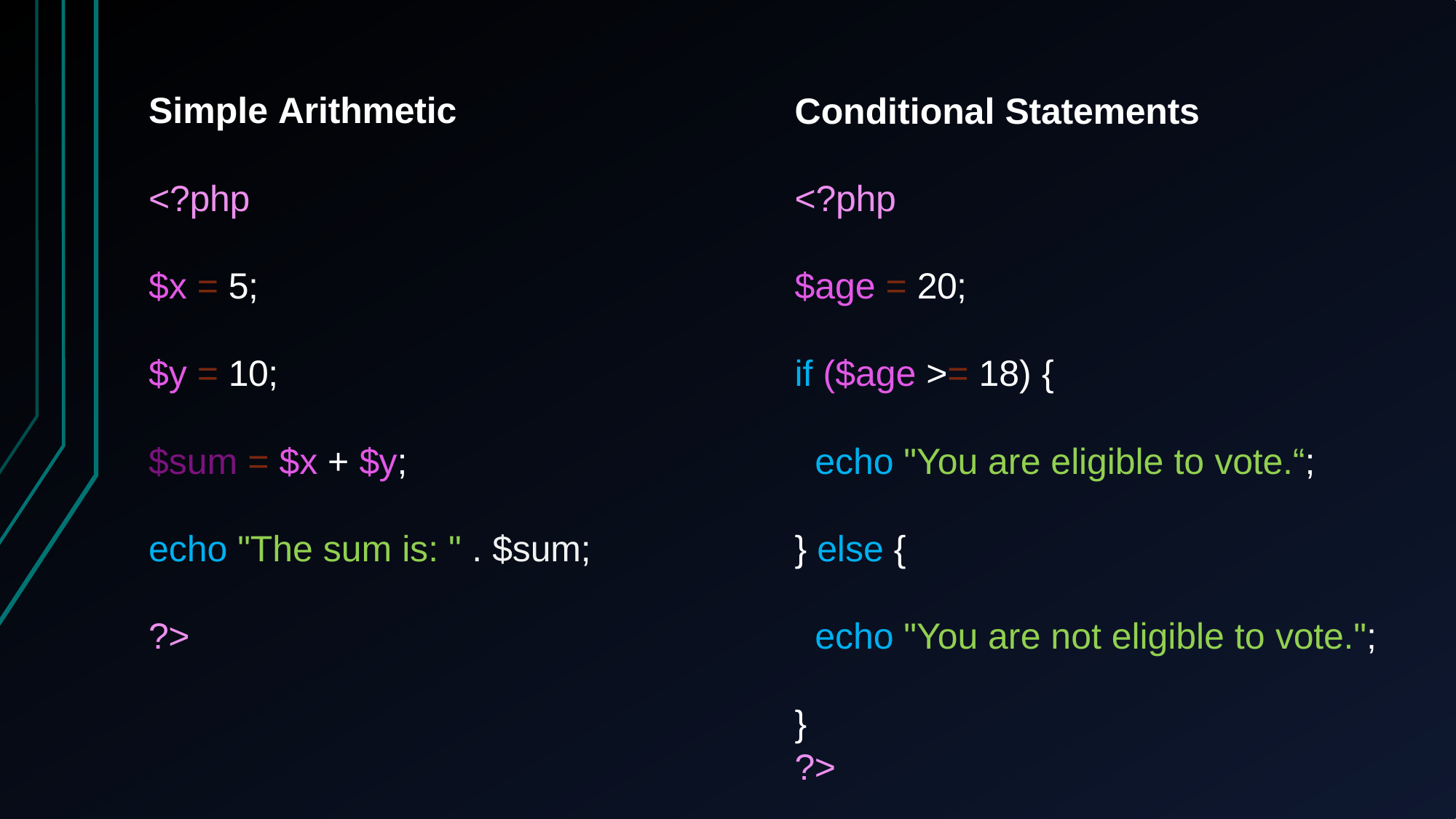

Simple Arithmetic

<?php

$x = 5;

$y = 10;

$sum = $x + $y;

echo "The sum is: " . $sum;

?>
Conditional Statements

<?php

$age = 20;

if ($age >= 18) {

echo "You are eligible to vote.“;

} else {

echo "You are not eligible to vote.";

}
?>